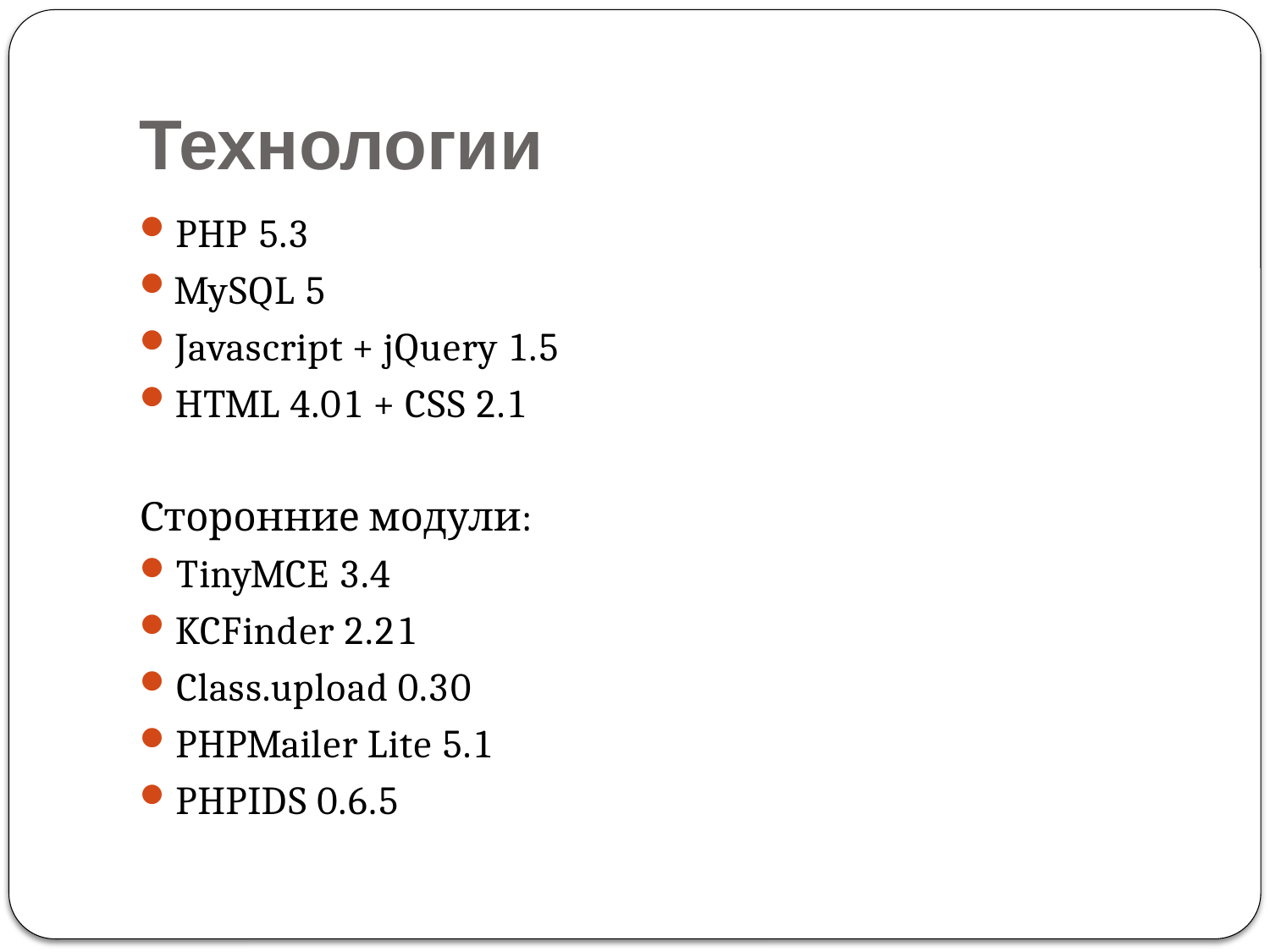

# Технологии
PHP 5.3
MySQL 5
Javascript + jQuery 1.5
HTML 4.01 + CSS 2.1

Сторонние модули:
TinyMCE 3.4
KCFinder 2.21
Class.upload 0.30
PHPMailer Lite 5.1
PHPIDS 0.6.5